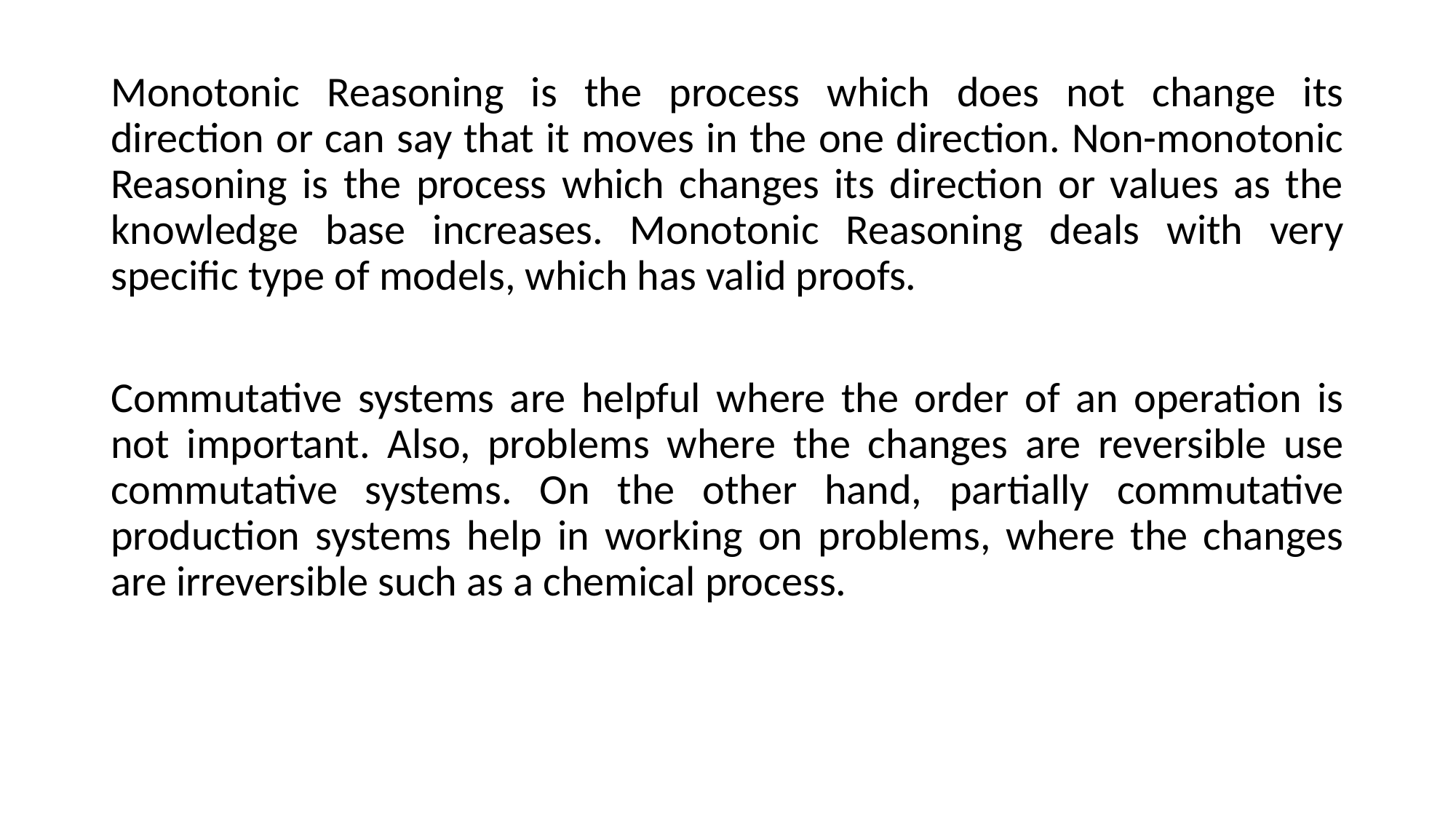

Monotonic Reasoning is the process which does not change its direction or can say that it moves in the one direction. Non-monotonic Reasoning is the process which changes its direction or values as the knowledge base increases. Monotonic Reasoning deals with very specific type of models, which has valid proofs.

Commutative systems are helpful where the order of an operation is not important. Also, problems where the changes are reversible use commutative systems. On the other hand, partially commutative production systems help in working on problems, where the changes are irreversible such as a chemical process.